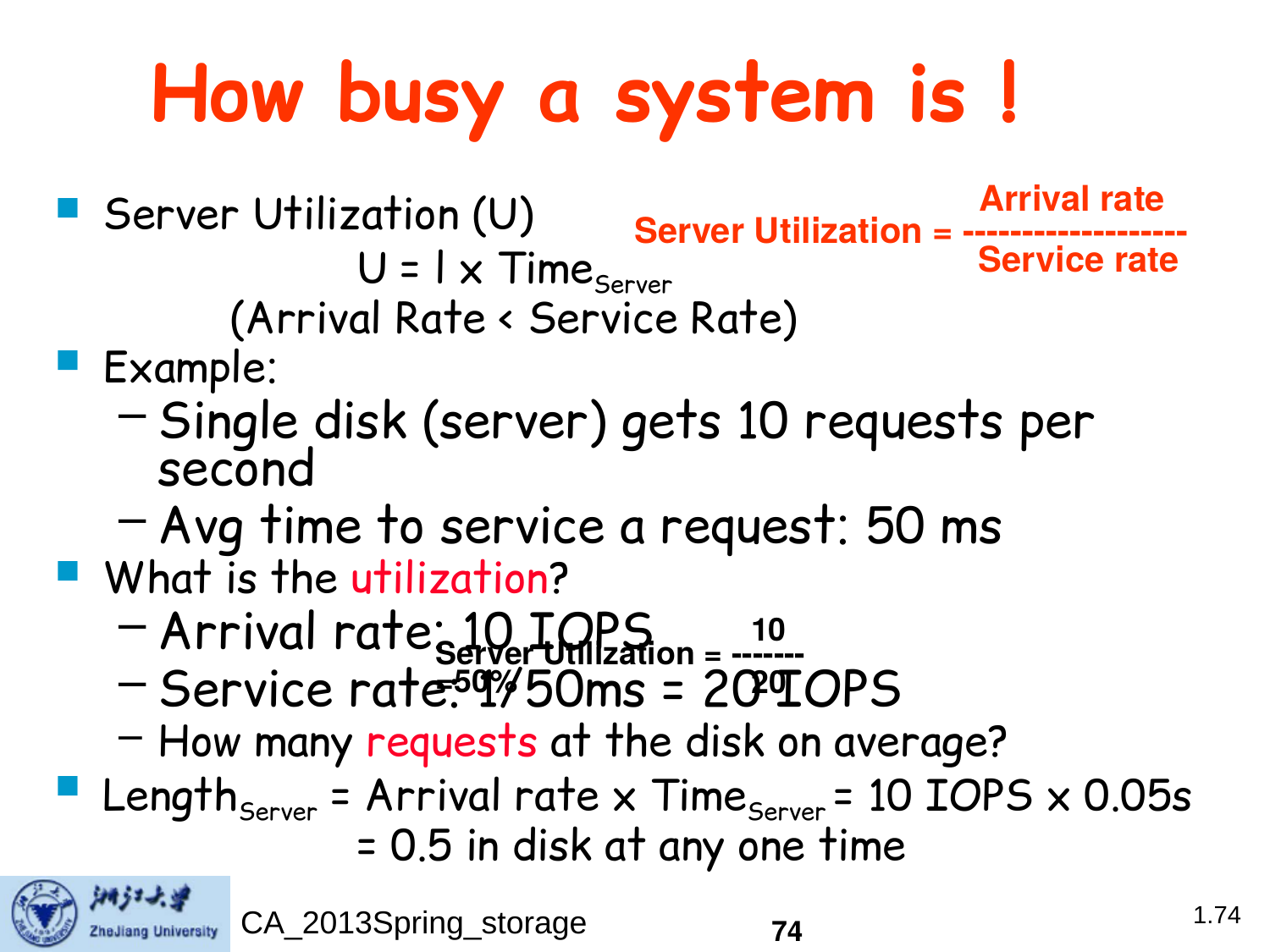

# How busy a system is !
Arrival rate
Server Utilization = -------------------
Service rate
Server Utilization (U)
			U = l x TimeServer
		(Arrival Rate < Service Rate)
Example:
Single disk (server) gets 10 requests per second
Avg time to service a request: 50 ms
What is the utilization?
Arrival rate: 10 IOPS
Service rate: 1/50ms = 20 IOPS
How many requests at the disk on average?
LengthServer = Arrival rate x TimeServer = 10 IOPS x 0.05s
		          = 0.5 in disk at any one time
10
Server Utilization = ------- =50%
20